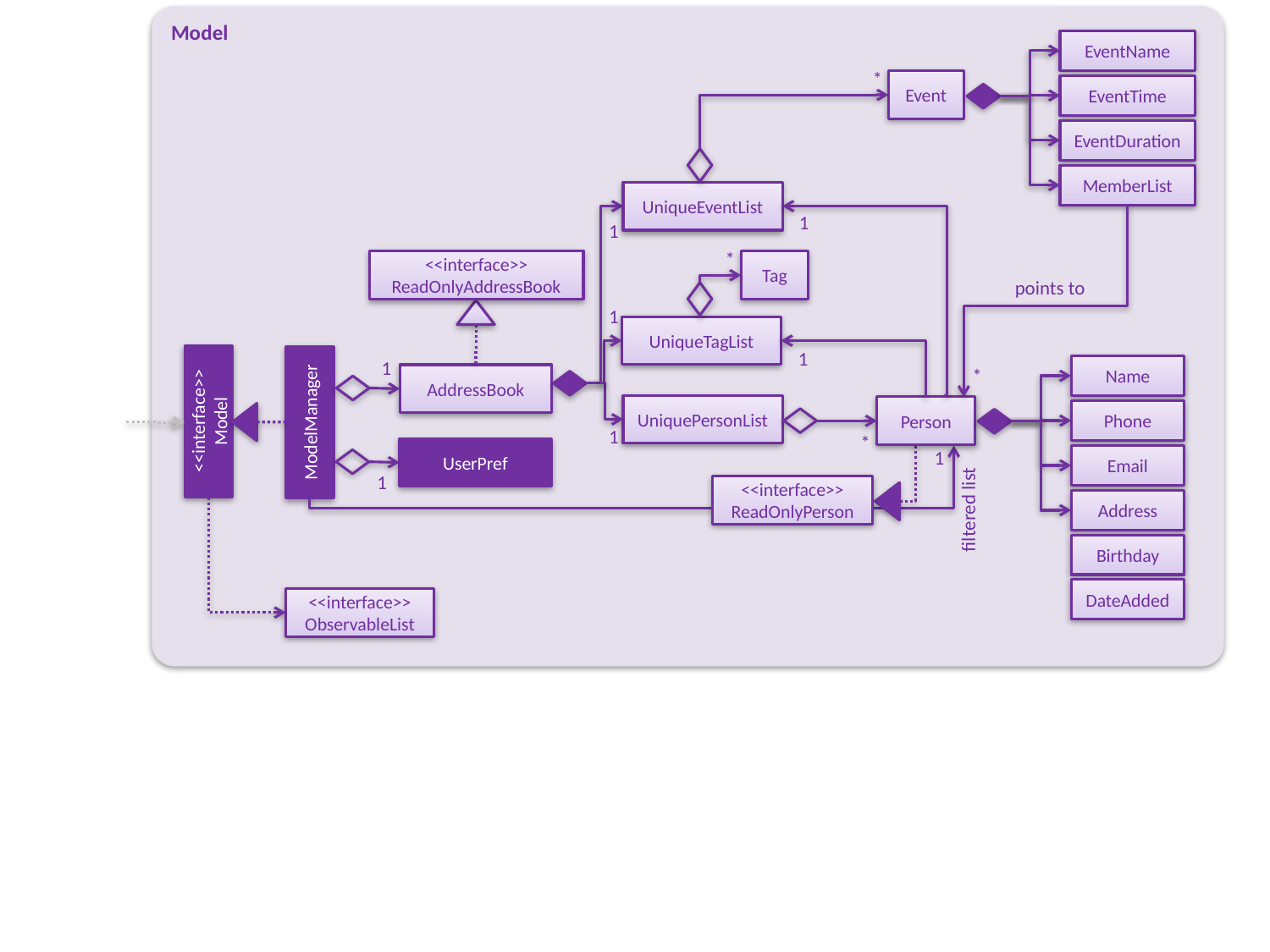

Model
EventName
*
Event
EventTime

EventDuration

MemberList
UniqueEventList
1
1
*
<<interface>>
ReadOnlyAddressBook
Tag
points to

1
UniqueTagList
1
1
Name
*
AddressBook

UniquePersonList
Person
<<interface>>
Model
ModelManager
Phone

1
*
UserPref
1
Email

1
<<interface>>
ReadOnlyPerson

Address
filtered list
Birthday
DateAdded
<<interface>>
ObservableList